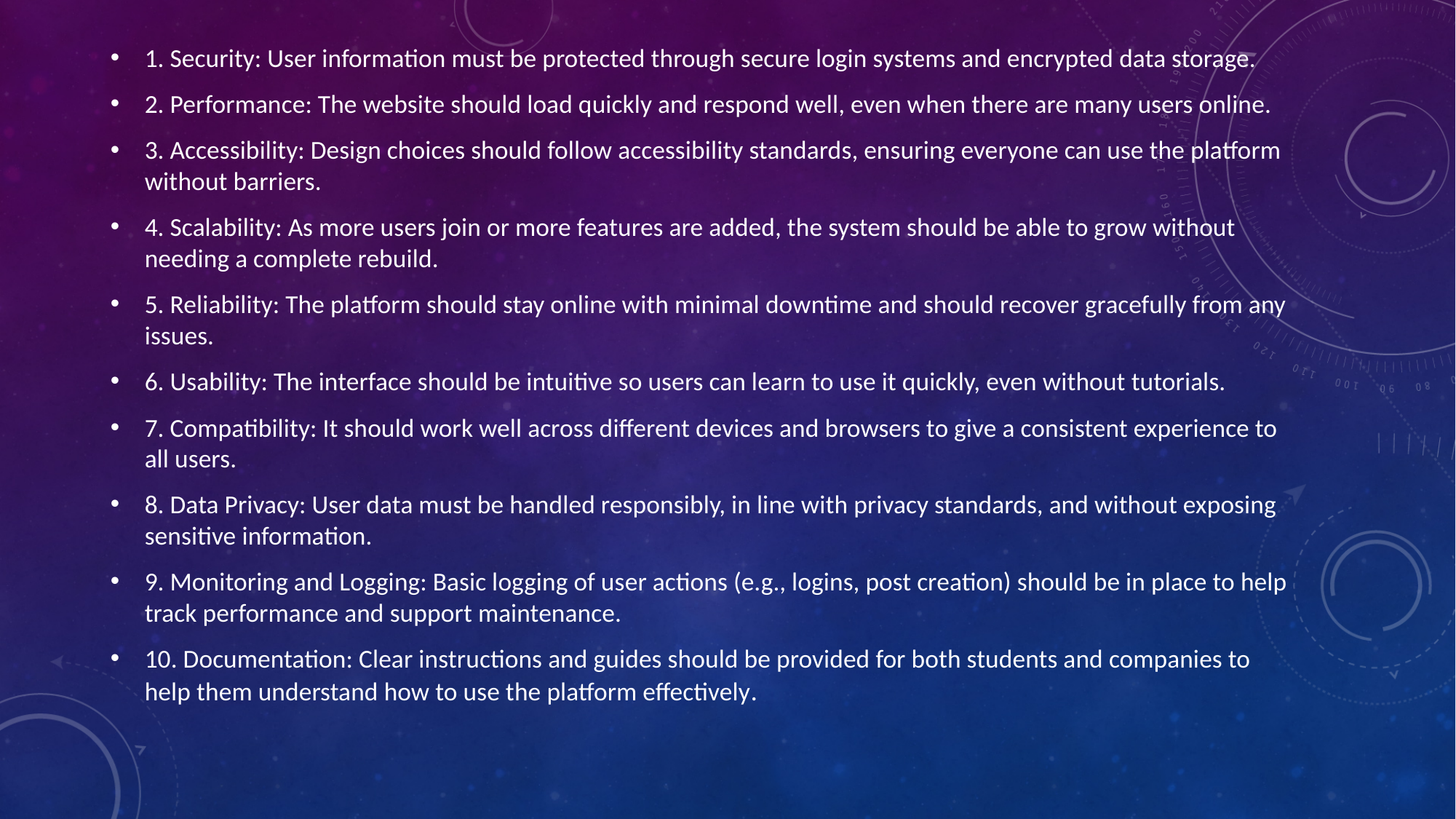

1. Security: User information must be protected through secure login systems and encrypted data storage.
2. Performance: The website should load quickly and respond well, even when there are many users online.
3. Accessibility: Design choices should follow accessibility standards, ensuring everyone can use the platform without barriers.
4. Scalability: As more users join or more features are added, the system should be able to grow without needing a complete rebuild.
5. Reliability: The platform should stay online with minimal downtime and should recover gracefully from any issues.
6. Usability: The interface should be intuitive so users can learn to use it quickly, even without tutorials.
7. Compatibility: It should work well across different devices and browsers to give a consistent experience to all users.
8. Data Privacy: User data must be handled responsibly, in line with privacy standards, and without exposing sensitive information.
9. Monitoring and Logging: Basic logging of user actions (e.g., logins, post creation) should be in place to help track performance and support maintenance.
10. Documentation: Clear instructions and guides should be provided for both students and companies to help them understand how to use the platform effectively.